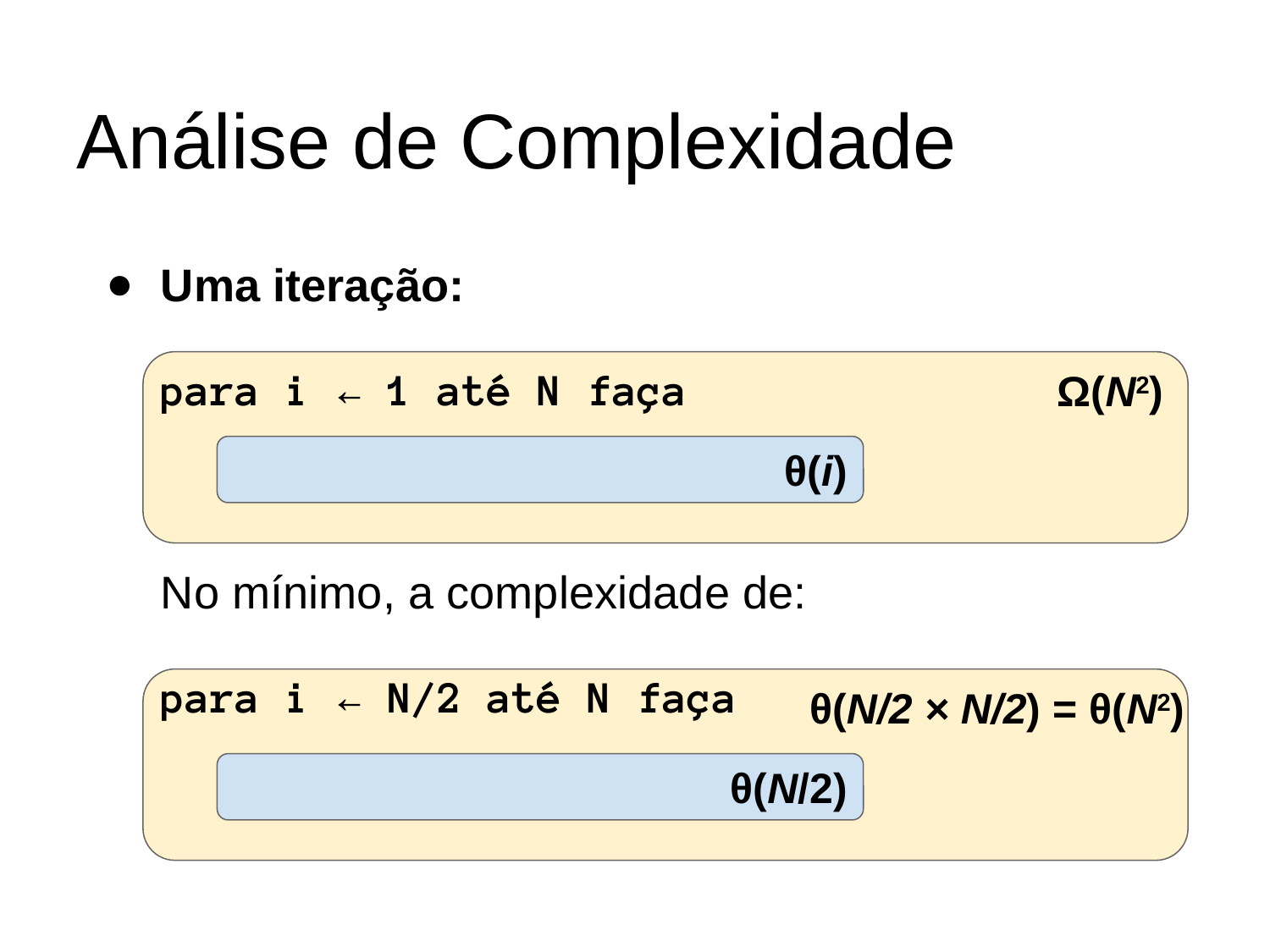

# Análise de Complexidade
Uma iteração:

para i ← 1 até N faça

Ω(N2)

θ(i)
No mínimo, a complexidade de:

para i ← N/2 até N faça

θ(N/2 × N/2) = θ(N2)

θ(N/2)